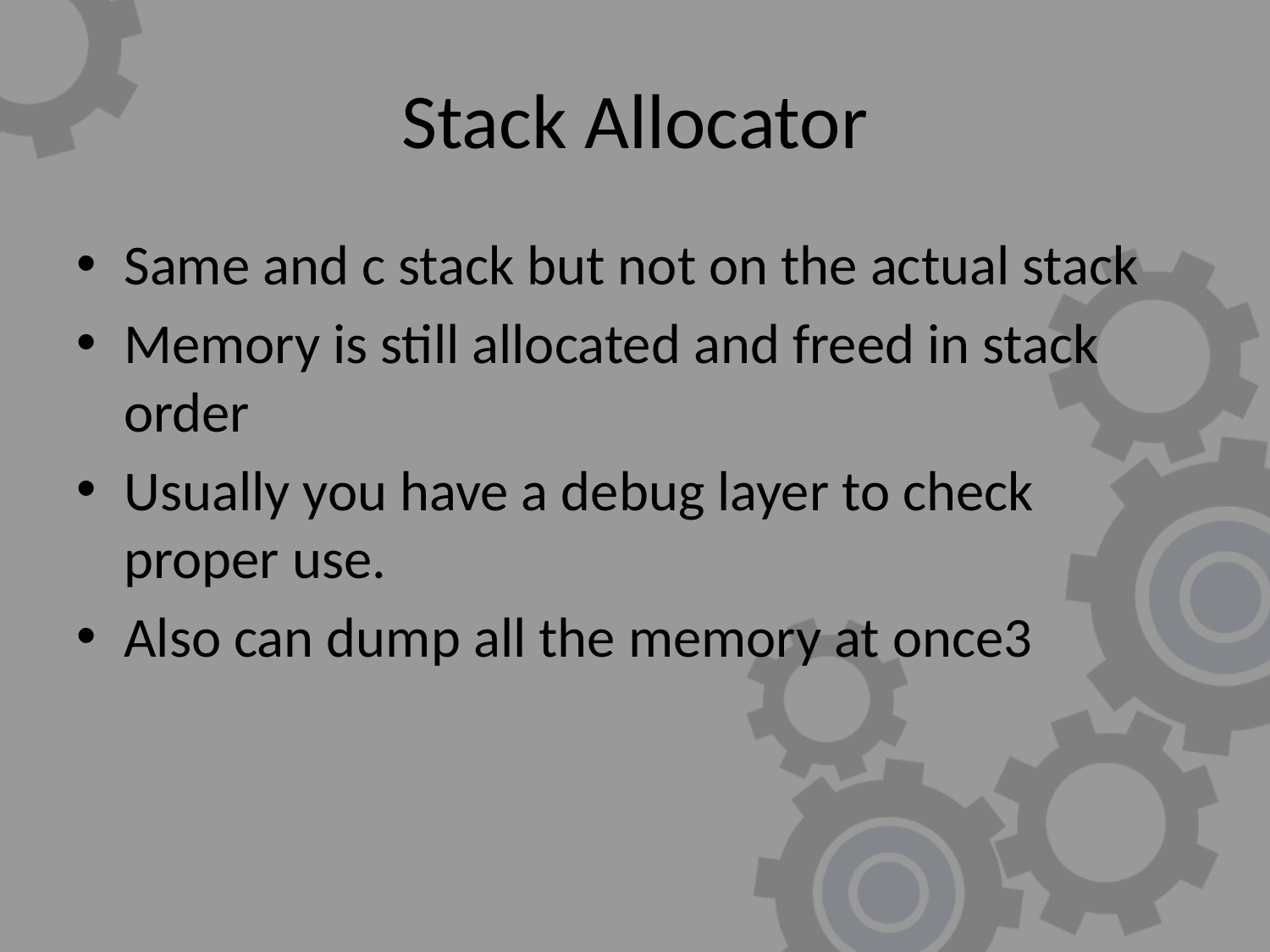

# Stack Allocator
Same and c stack but not on the actual stack
Memory is still allocated and freed in stack order
Usually you have a debug layer to check proper use.
Also can dump all the memory at once3